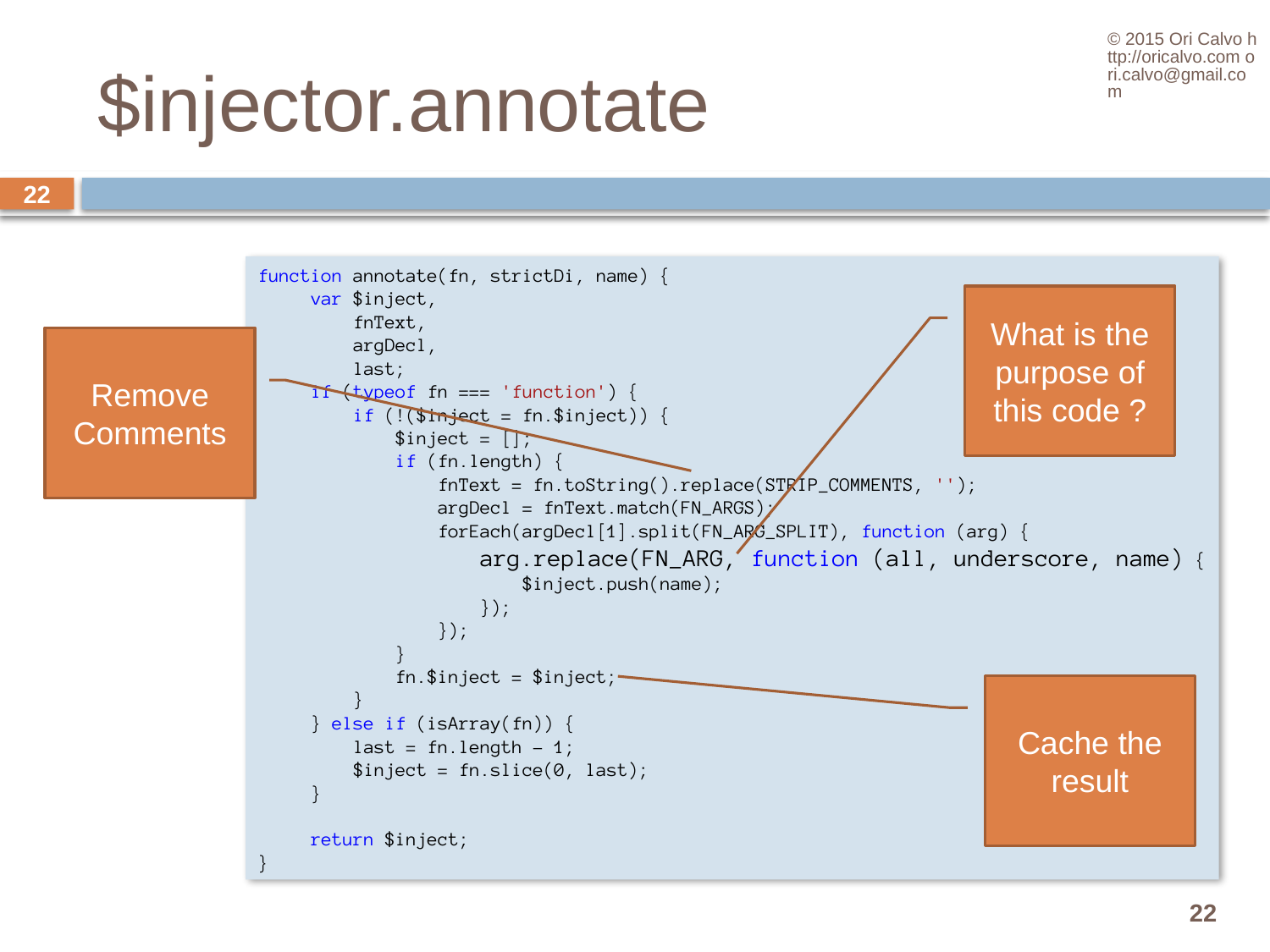

© 2015 Ori Calvo http://oricalvo.com ori.calvo@gmail.com
# $injector.annotate
22
function annotate(fn, strictDi, name) {
     var $inject,
         fnText,
         argDecl,
         last;
     if (typeof fn === 'function') {
         if (!($inject = fn.$inject)) {
             $inject = [];
             if (fn.length) {
                 fnText = fn.toString().replace(STRIP_COMMENTS, '');
                 argDecl = fnText.match(FN_ARGS);
                 forEach(argDecl[1].split(FN_ARG_SPLIT), function (arg) {
                     arg.replace(FN_ARG, function (all, underscore, name) {
                         $inject.push(name);
                     });
                 });
             }
             fn.$inject = $inject;
         }
     } else if (isArray(fn)) {
         last = fn.length - 1;
         $inject = fn.slice(0, last);
     }

     return $inject;
}
What is the purpose of this code ?
Remove Comments
Cache the result